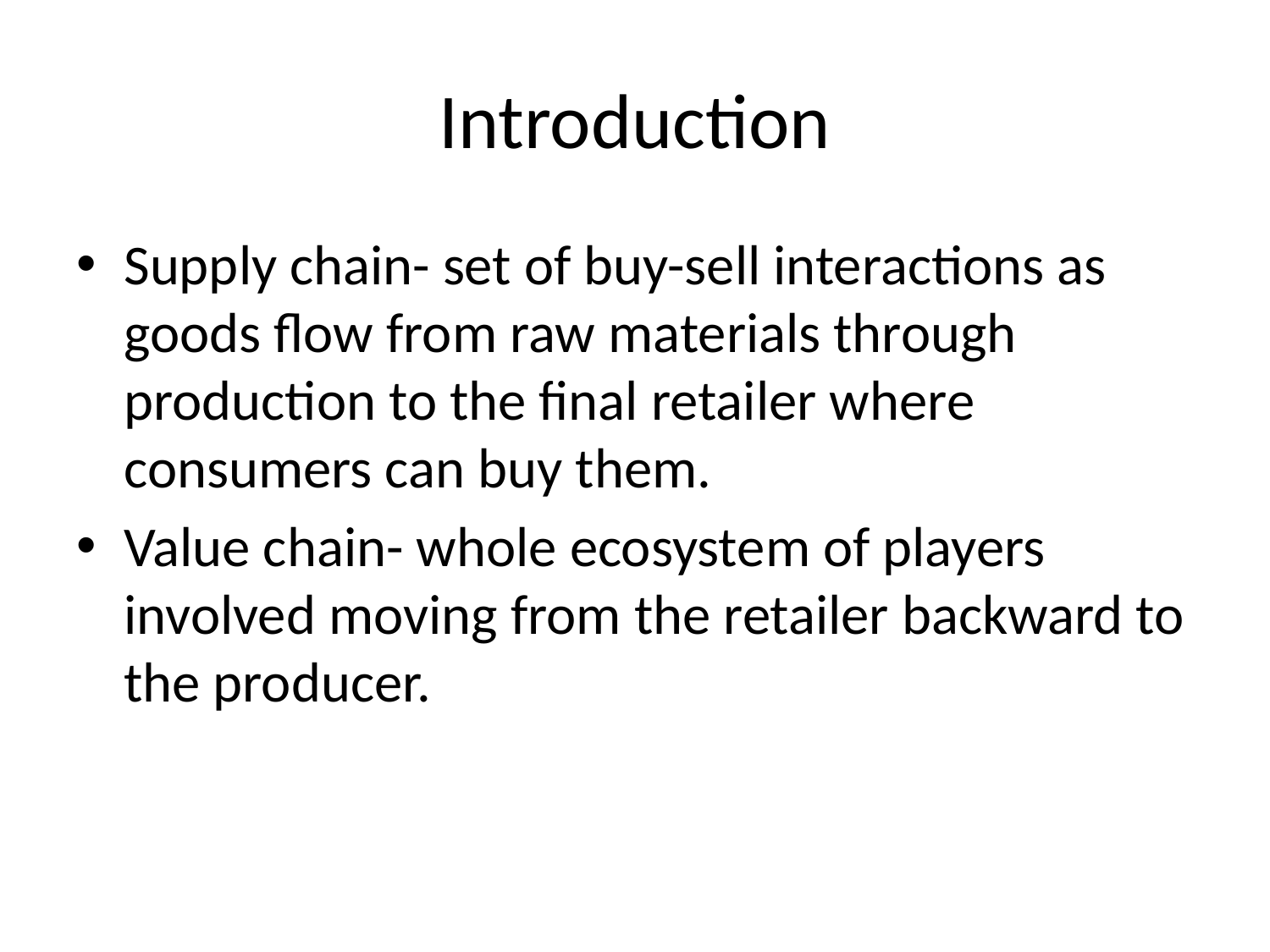

# Introduction
Supply chain- set of buy-sell interactions as goods flow from raw materials through production to the final retailer where consumers can buy them.
Value chain- whole ecosystem of players involved moving from the retailer backward to the producer.